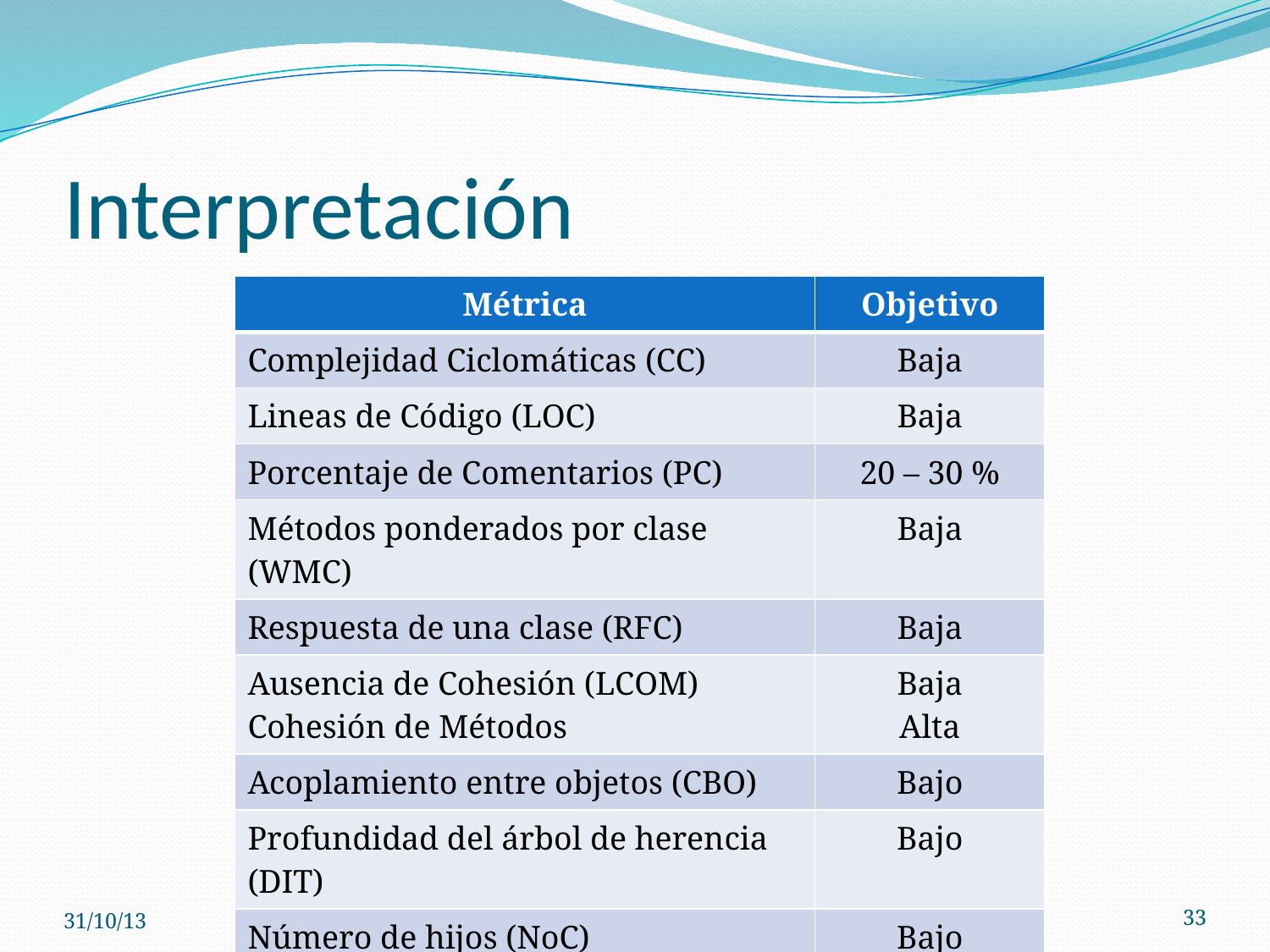

# Interpretación

| Métrica | Objetivo |
| --- | --- |
| Complejidad Ciclomáticas (CC) | Baja |
| Lineas de Código (LOC) | Baja |
| Porcentaje de Comentarios (PC) | 20 – 30 % |
| Métodos ponderados por clase (WMC) | Baja |
| Respuesta de una clase (RFC) | Baja |
| Ausencia de Cohesión (LCOM) Cohesión de Métodos | Baja Alta |
| Acoplamiento entre objetos (CBO) | Bajo |
| Profundidad del árbol de herencia (DIT) | Bajo |
| Número de hijos (NoC) | Bajo |
31/10/13
Metricas de Software - Metricas Orientadas a Objetos
33